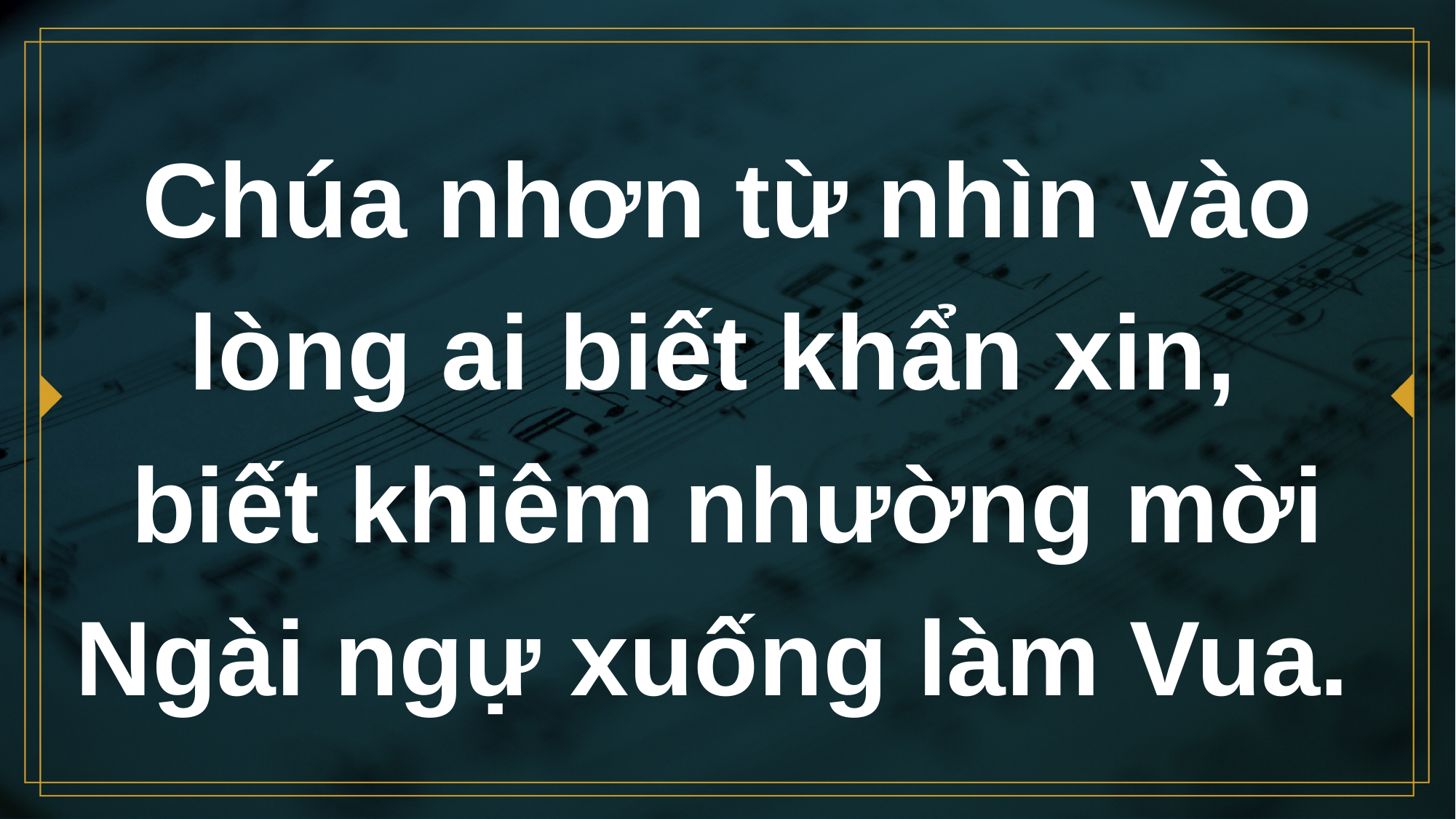

# Chúa nhơn từ nhìn vào lòng ai biết khẩn xin,
biết khiêm nhường mời Ngài ngự xuống làm Vua.